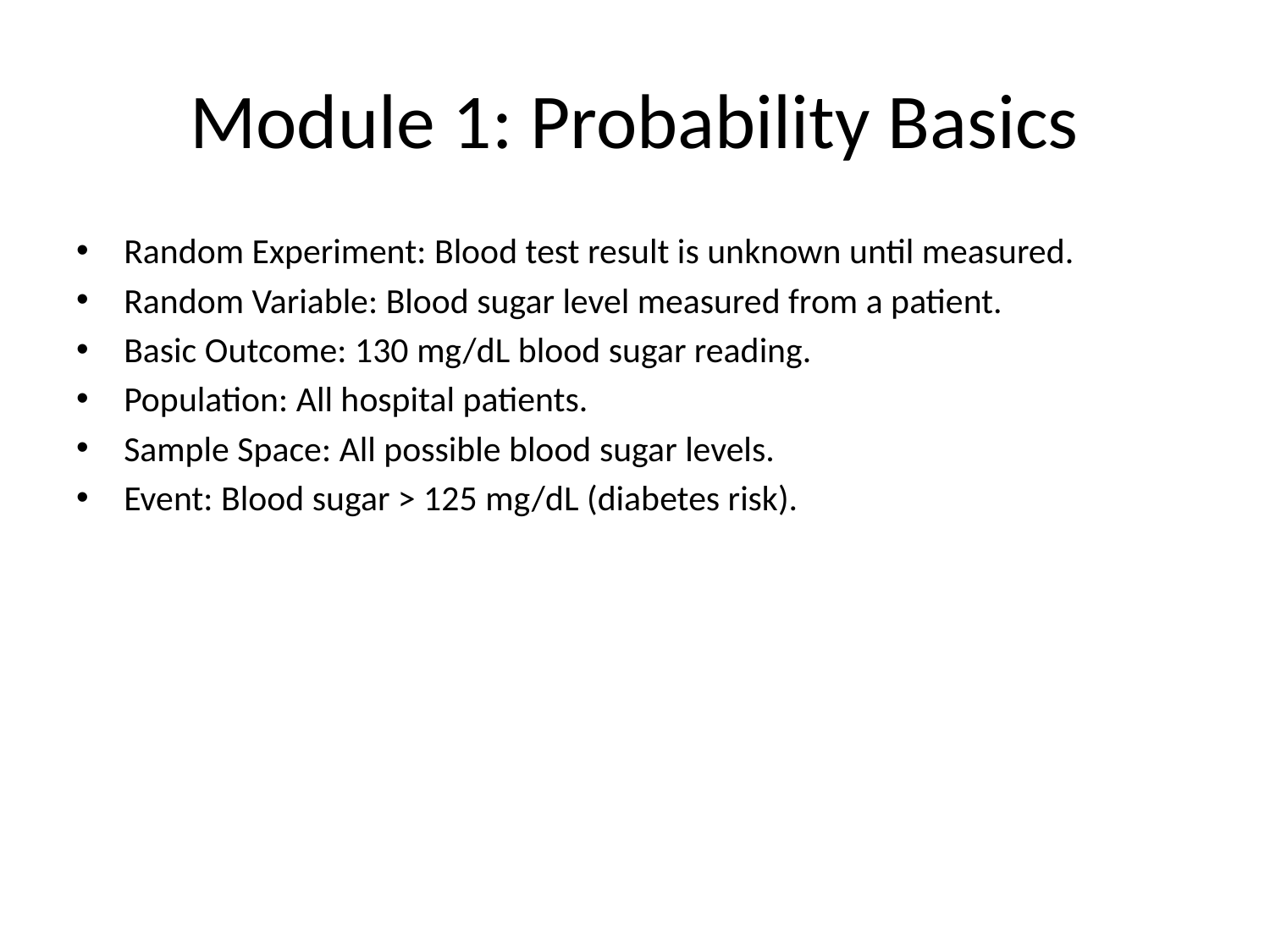

# Module 1: Probability Basics
Random Experiment: Blood test result is unknown until measured.
Random Variable: Blood sugar level measured from a patient.
Basic Outcome: 130 mg/dL blood sugar reading.
Population: All hospital patients.
Sample Space: All possible blood sugar levels.
Event: Blood sugar > 125 mg/dL (diabetes risk).